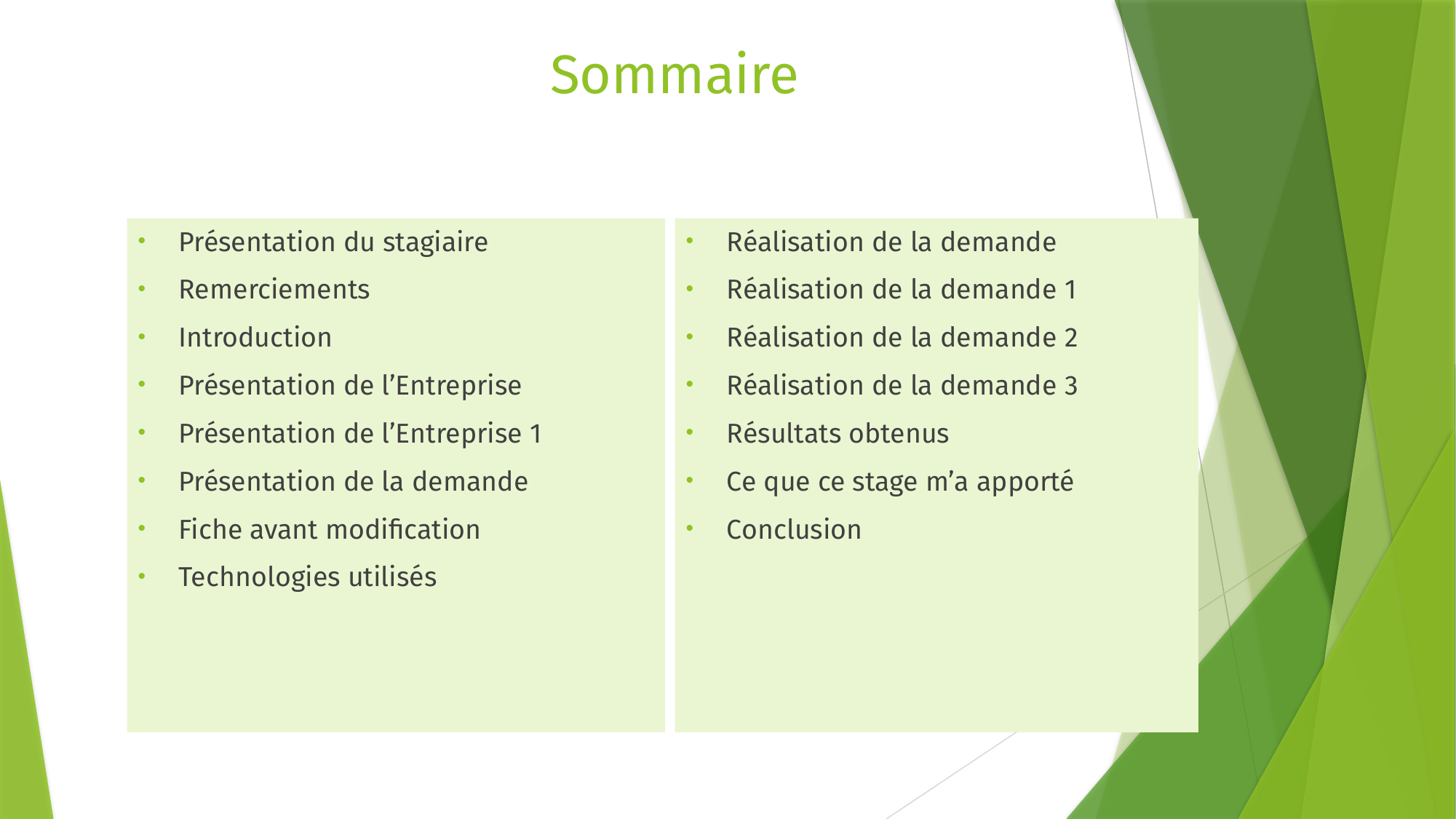

# Sommaire
Présentation du stagiaire
Remerciements
Introduction
Présentation de l’Entreprise
Présentation de l’Entreprise 1
Présentation de la demande
Fiche avant modification
Technologies utilisés
Réalisation de la demande
Réalisation de la demande 1
Réalisation de la demande 2
Réalisation de la demande 3
Résultats obtenus
Ce que ce stage m’a apporté
Conclusion